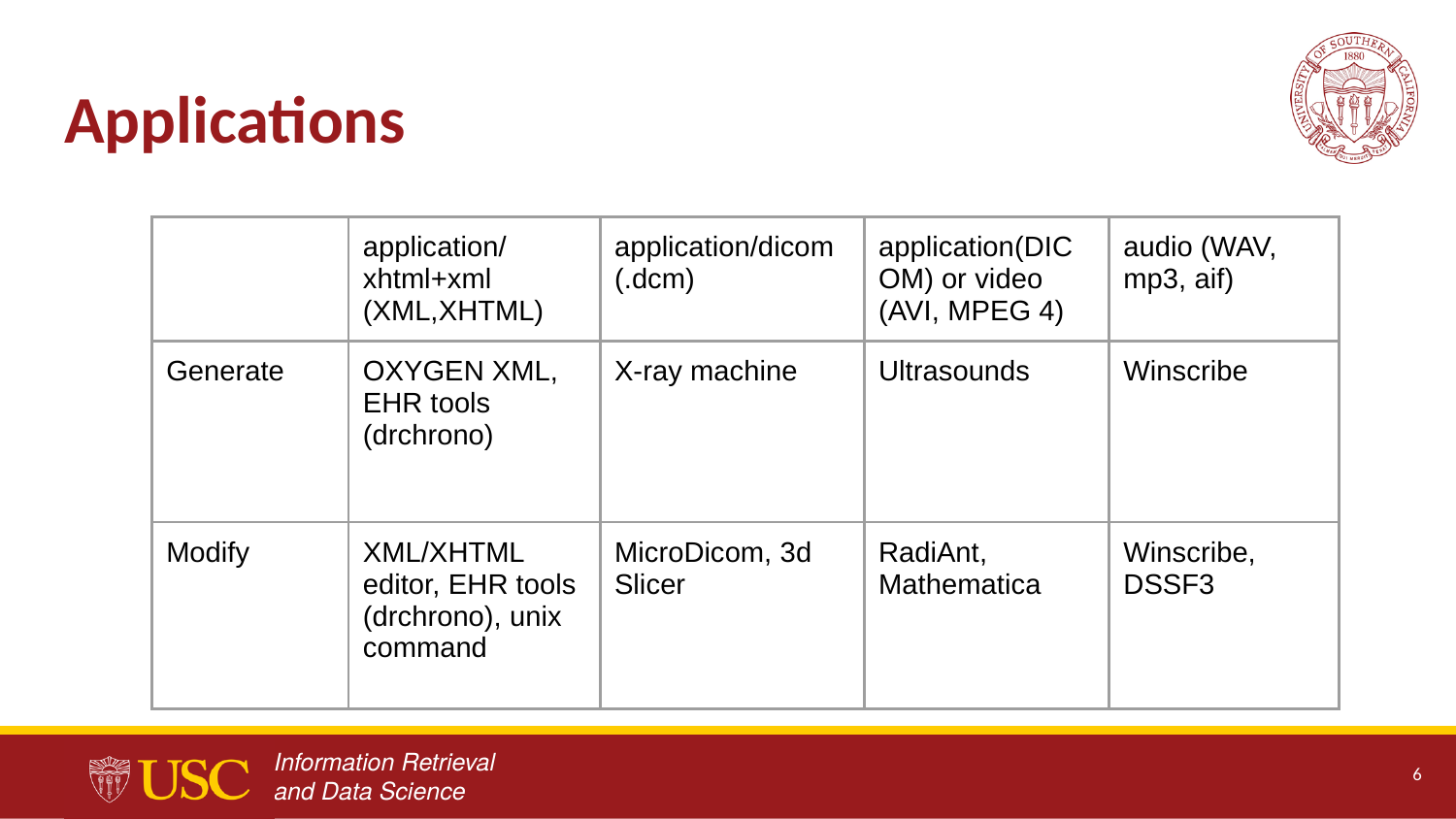

# Applications

|  | application/xhtml+xml (XML,XHTML) | application/dicom (.dcm) | application(DICOM) or video (AVI, MPEG 4) | audio (WAV, mp3, aif) |
| --- | --- | --- | --- | --- |
| Generate | OXYGEN XML, EHR tools (drchrono) | X-ray machine | Ultrasounds | Winscribe |
| Modify | XML/XHTML editor, EHR tools (drchrono), unix command | MicroDicom, 3d Slicer | RadiAnt, Mathematica | Winscribe, DSSF3 |
6